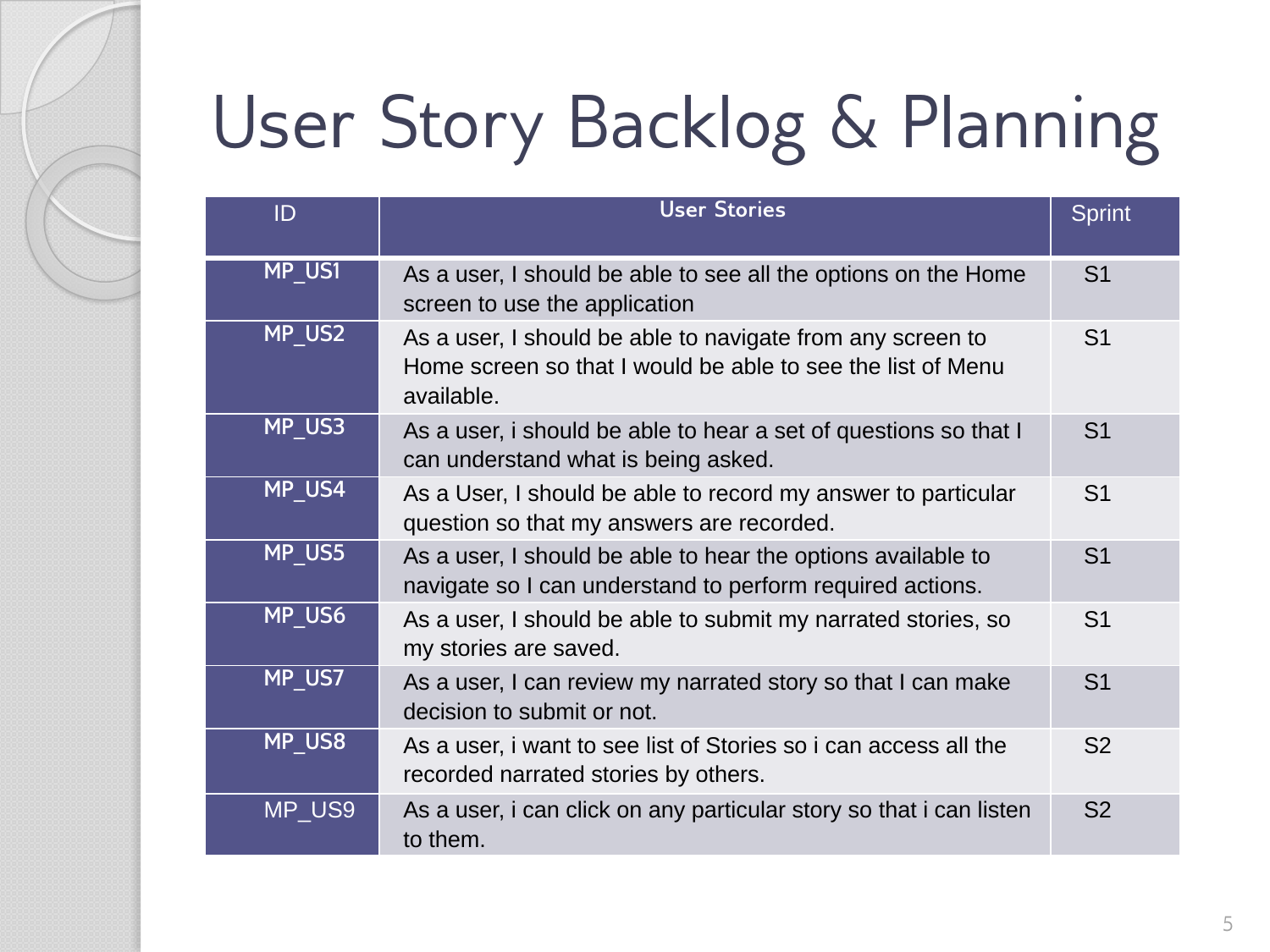

# User Story Backlog & Planning
| ID | User Stories | Sprint |
| --- | --- | --- |
| MP\_US1 | As a user, I should be able to see all the options on the Home screen to use the application | S1 |
| MP\_US2 | As a user, I should be able to navigate from any screen to Home screen so that I would be able to see the list of Menu available. | S1 |
| MP\_US3 | As a user, i should be able to hear a set of questions so that I can understand what is being asked. | S1 |
| MP\_US4 | As a User, I should be able to record my answer to particular question so that my answers are recorded. | S1 |
| MP\_US5 | As a user, I should be able to hear the options available to navigate so I can understand to perform required actions. | S1 |
| MP\_US6 | As a user, I should be able to submit my narrated stories, so my stories are saved. | S1 |
| MP\_US7 | As a user, I can review my narrated story so that I can make decision to submit or not. | S1 |
| MP\_US8 | As a user, i want to see list of Stories so i can access all the recorded narrated stories by others. | S2 |
| MP\_US9 | As a user, i can click on any particular story so that i can listen to them. | S2 |
5